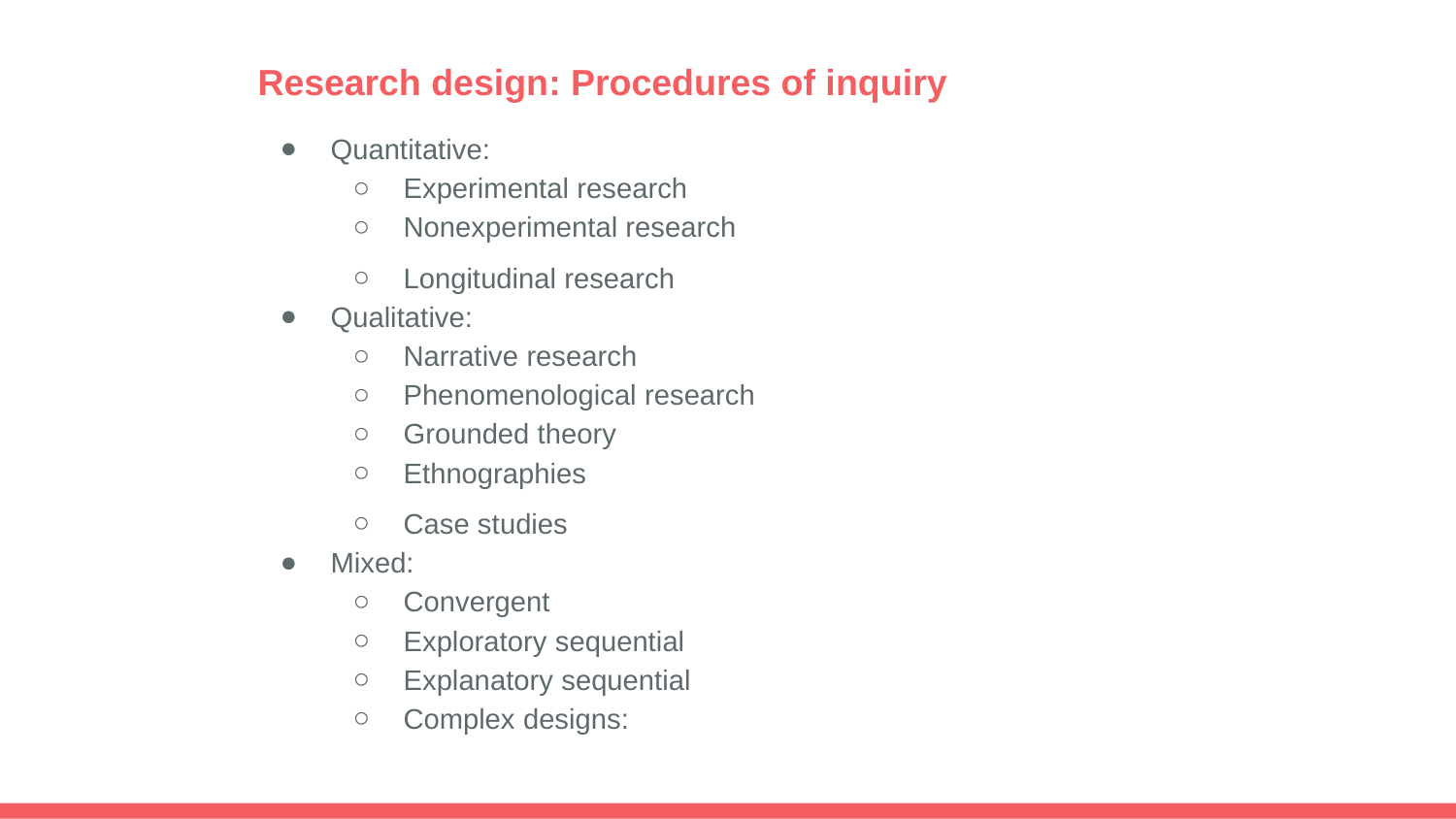

# Research design: Procedures of inquiry
Quantitative:
Experimental research
Nonexperimental research
Longitudinal research
Qualitative:
Narrative research
Phenomenological research
Grounded theory
Ethnographies
Case studies
Mixed:
Convergent
Exploratory sequential
Explanatory sequential
Complex designs: